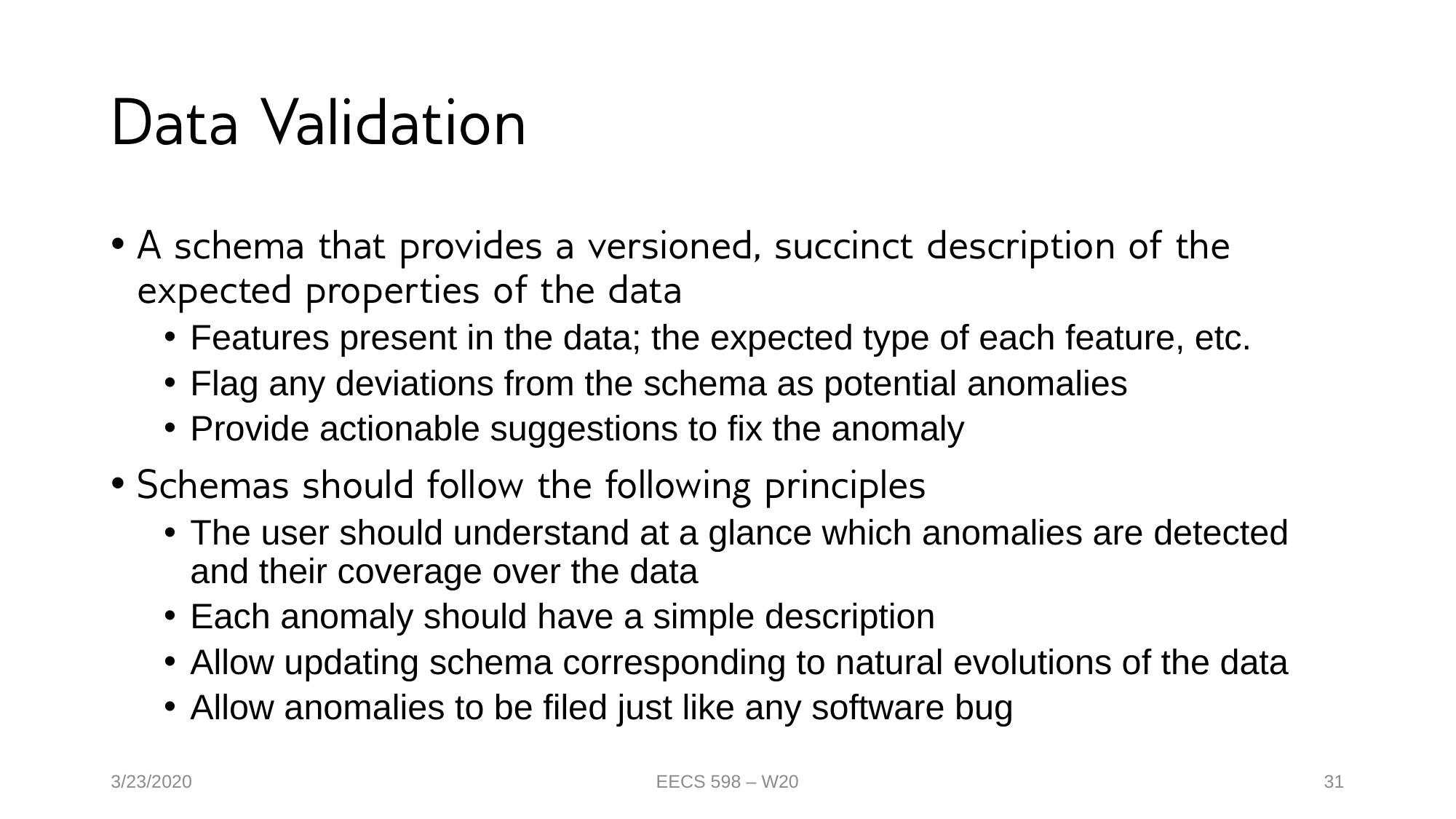

# Data Validation
A schema that provides a versioned, succinct description of the expected properties of the data
Features present in the data; the expected type of each feature, etc.
Flag any deviations from the schema as potential anomalies
Provide actionable suggestions to fix the anomaly
Schemas should follow the following principles
The user should understand at a glance which anomalies are detected and their coverage over the data
Each anomaly should have a simple description
Allow updating schema corresponding to natural evolutions of the data
Allow anomalies to be filed just like any software bug
3/23/2020
EECS 598 – W20
31